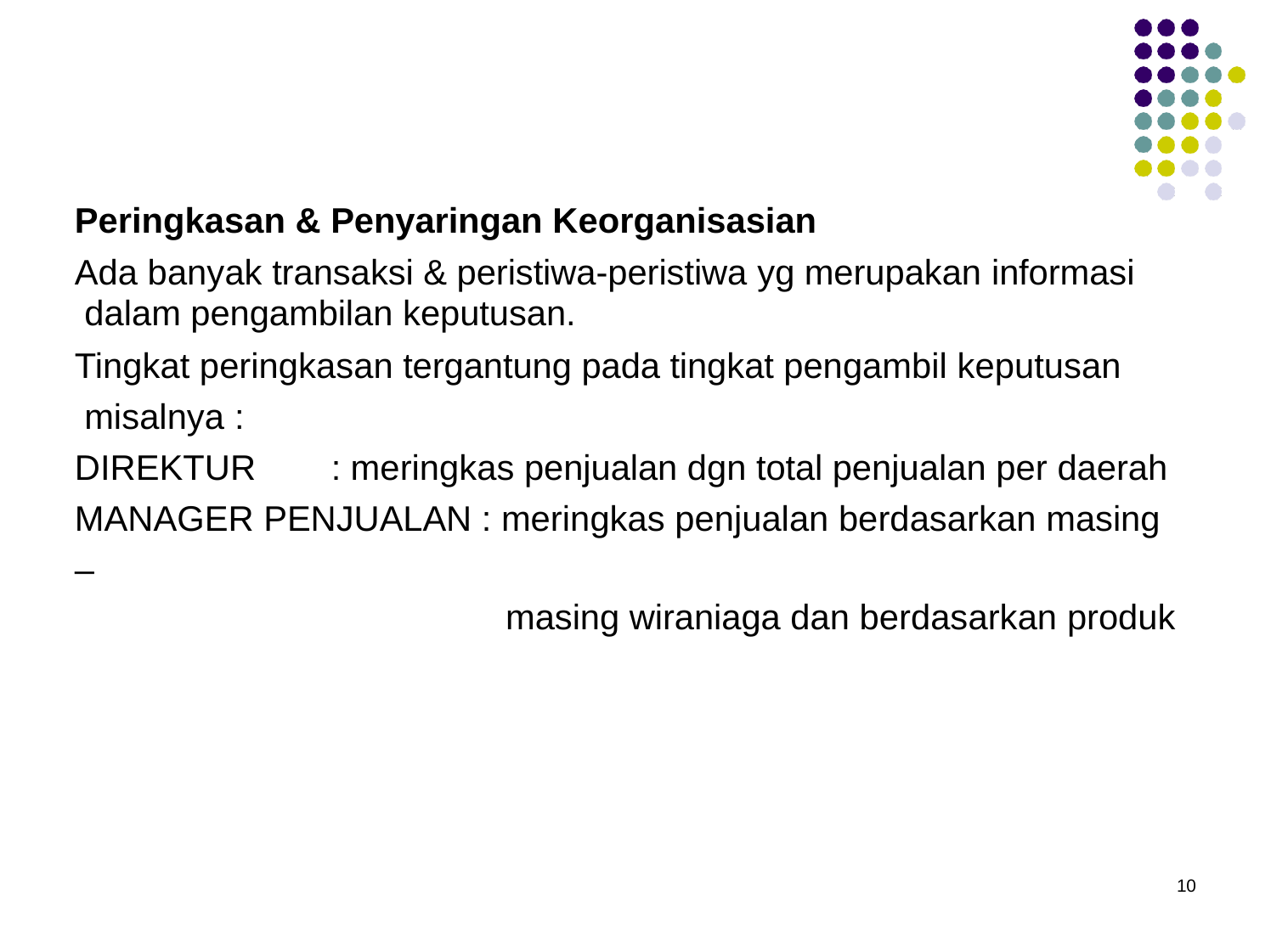

Peringkasan & Penyaringan Keorganisasian
Ada banyak transaksi & peristiwa-peristiwa yg merupakan informasi  dalam pengambilan keputusan.
Tingkat peringkasan tergantung pada tingkat pengambil keputusan  misalnya :
DIREKTUR	: meringkas penjualan dgn total penjualan per daerah  MANAGER PENJUALAN : meringkas penjualan berdasarkan masing –
masing wiraniaga dan berdasarkan produk
10